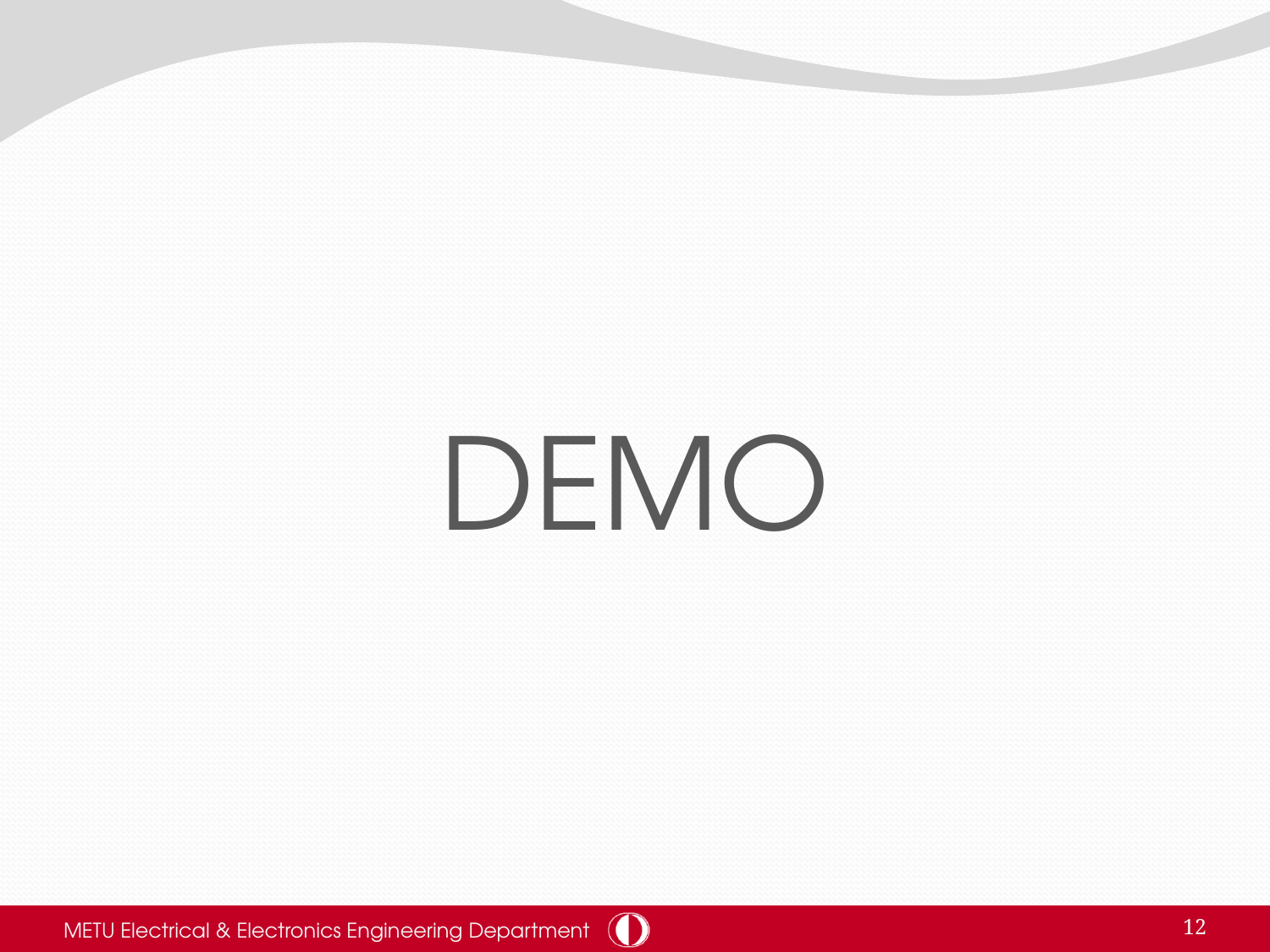

# DEMO
METU Electrical & Electronics Engineering Department
12